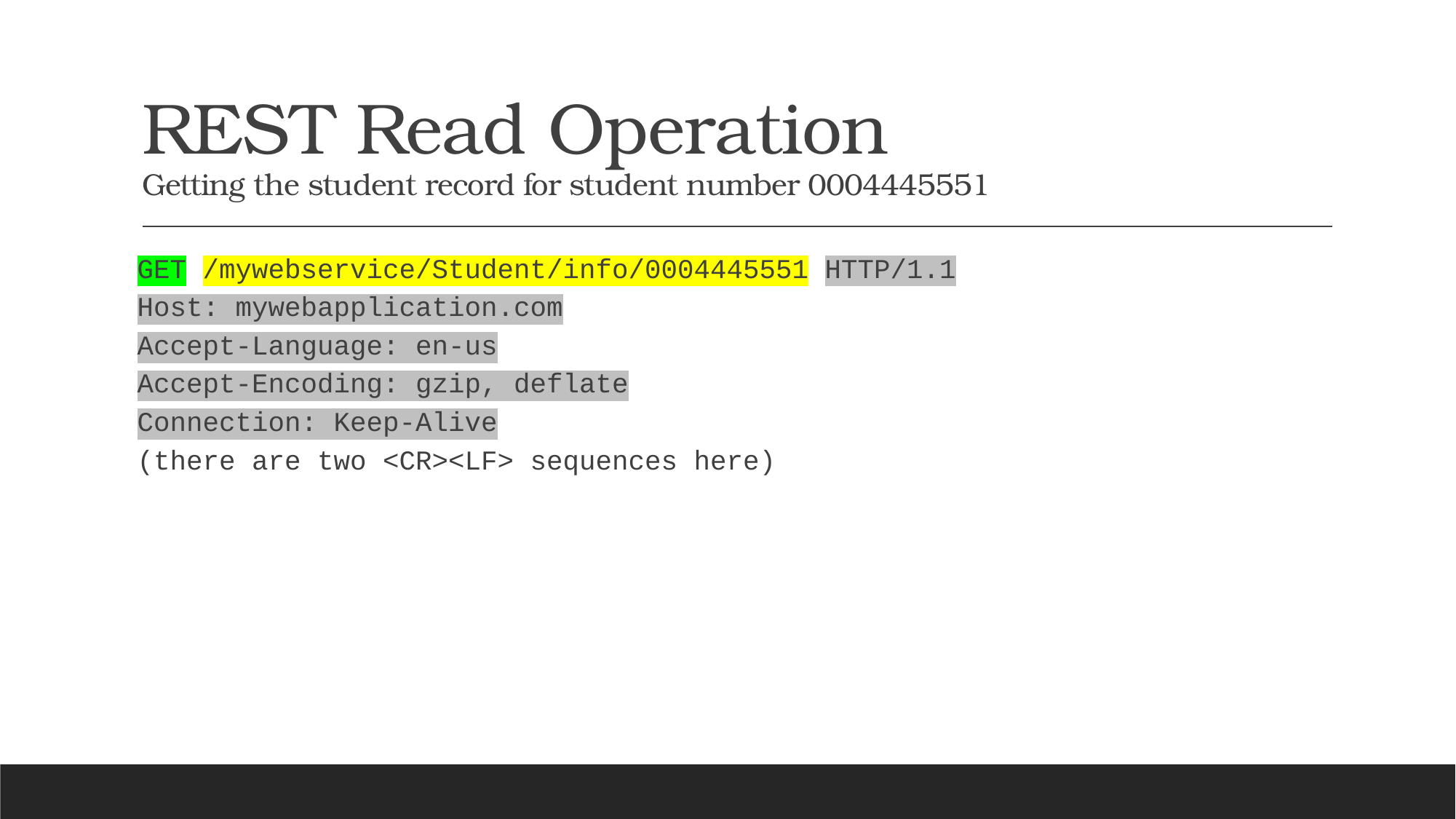

# REST Read Operation Getting the student record for student number 0004445551
GET /mywebservice/Student/info/0004445551 HTTP/1.1
Host: mywebapplication.com
Accept-Language: en-us
Accept-Encoding: gzip, deflate
Connection: Keep-Alive
(there are two <CR><LF> sequences here)